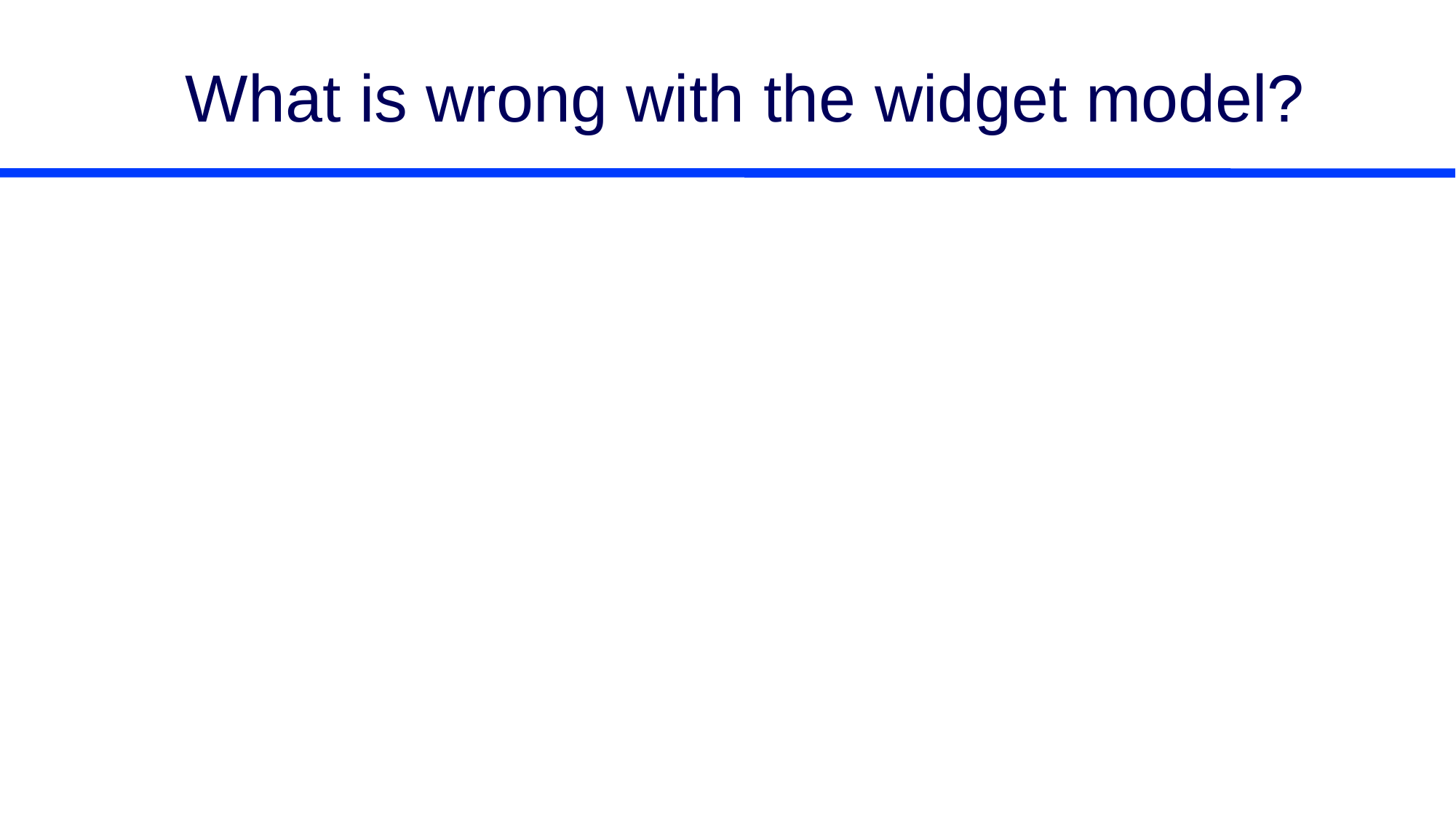

# What is wrong with the widget model?